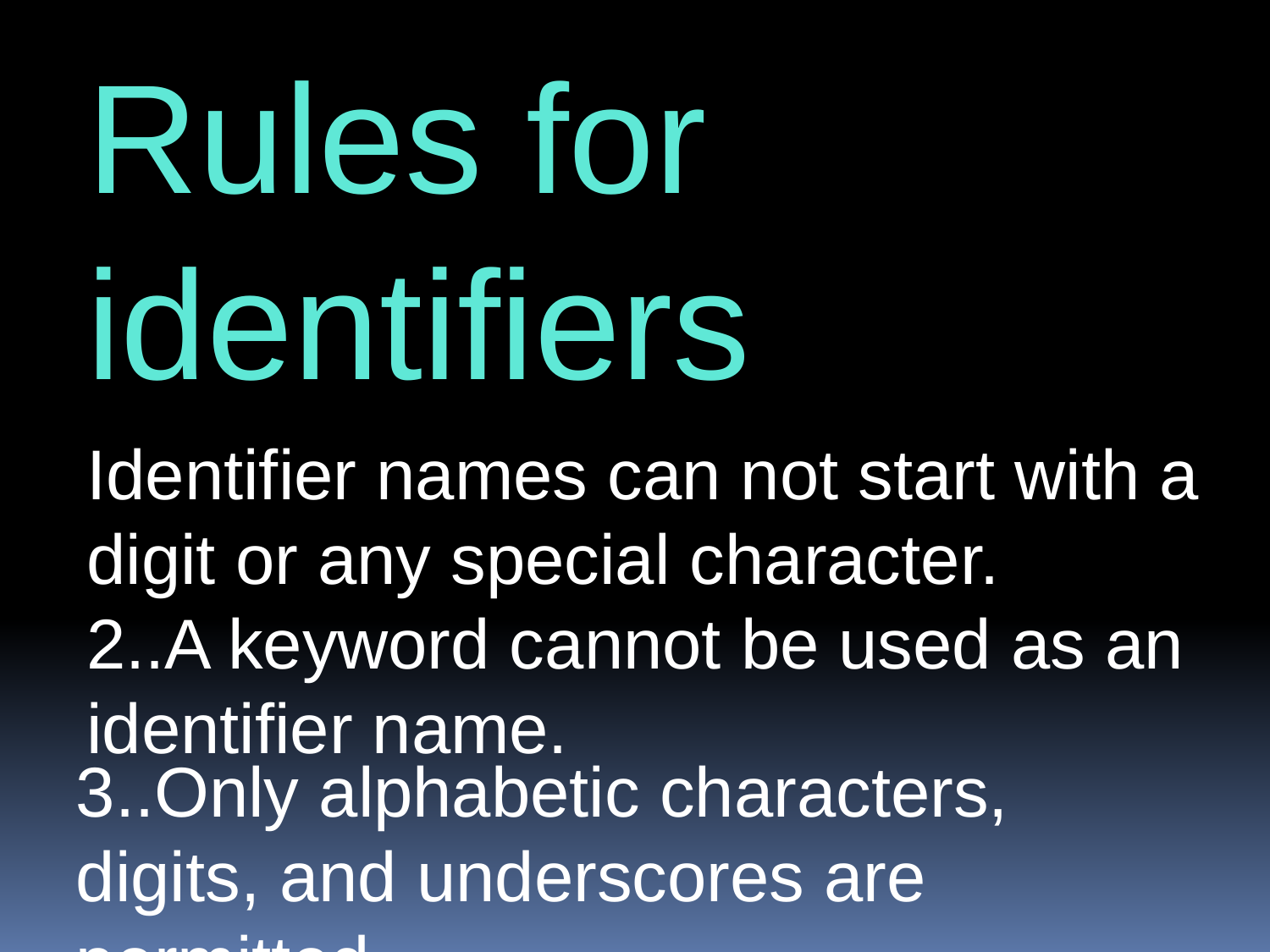

Rules for identifiers
Identifier names can not start with a digit or any special character.
2..A keyword cannot be used as an identifier name.
3..Only alphabetic characters, digits, and underscores are permitted.